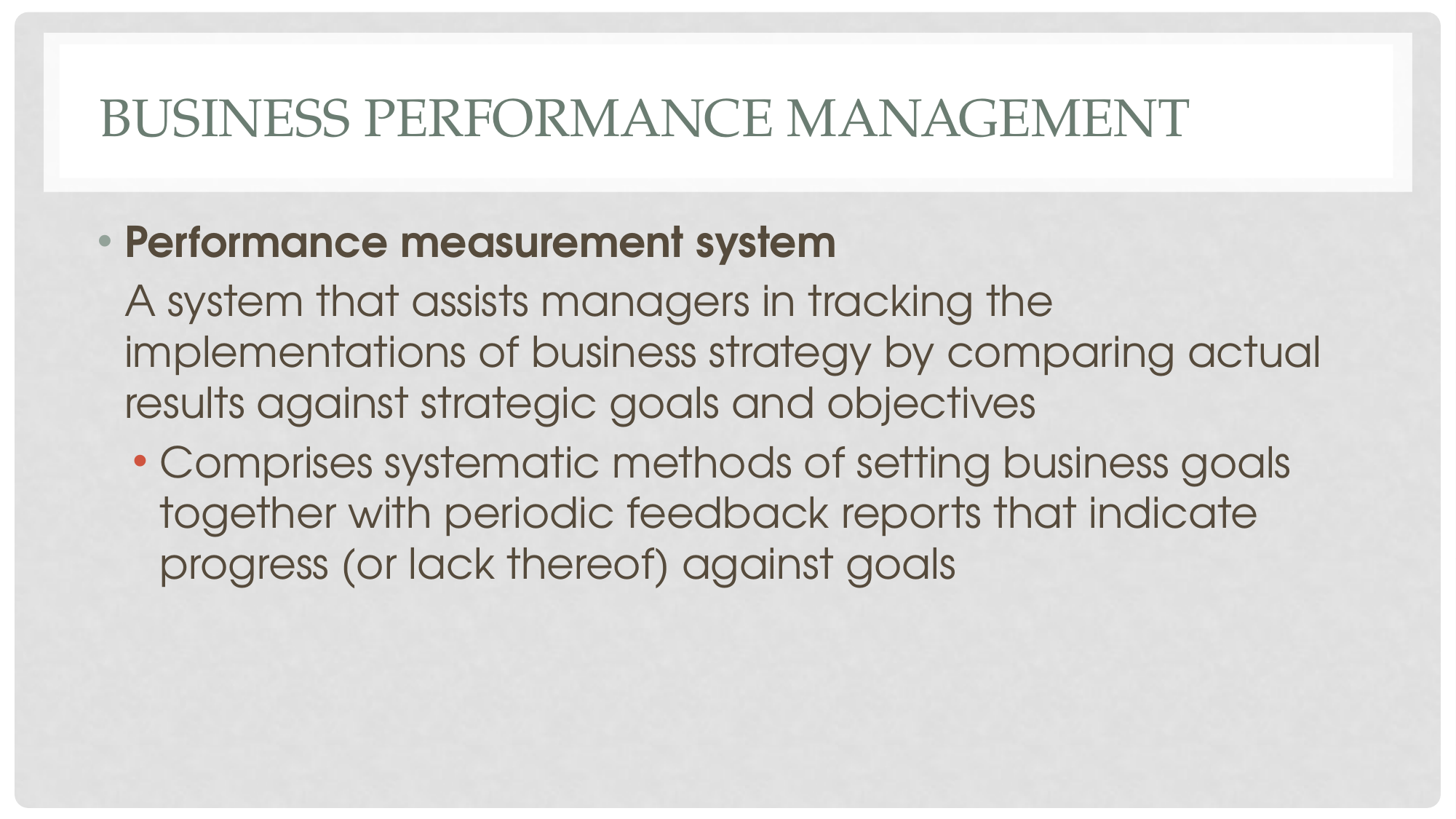

# Business performance management
Performance measurement system
	A system that assists managers in tracking the implementations of business strategy by comparing actual results against strategic goals and objectives
Comprises systematic methods of setting business goals together with periodic feedback reports that indicate progress (or lack thereof) against goals